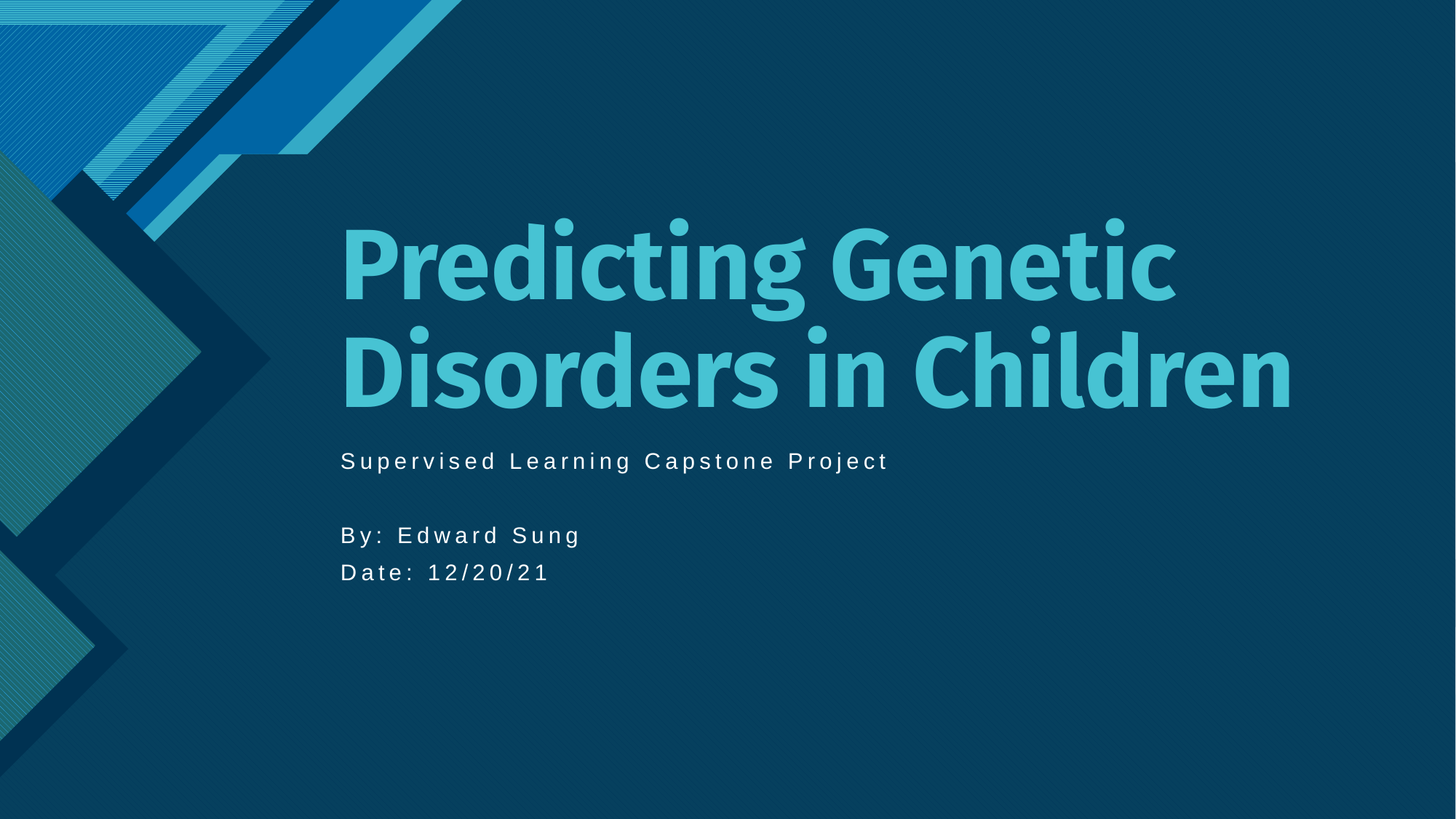

# Predicting Genetic Disorders in Children
Supervised Learning Capstone Project

By: Edward Sung
Date: 12/20/21